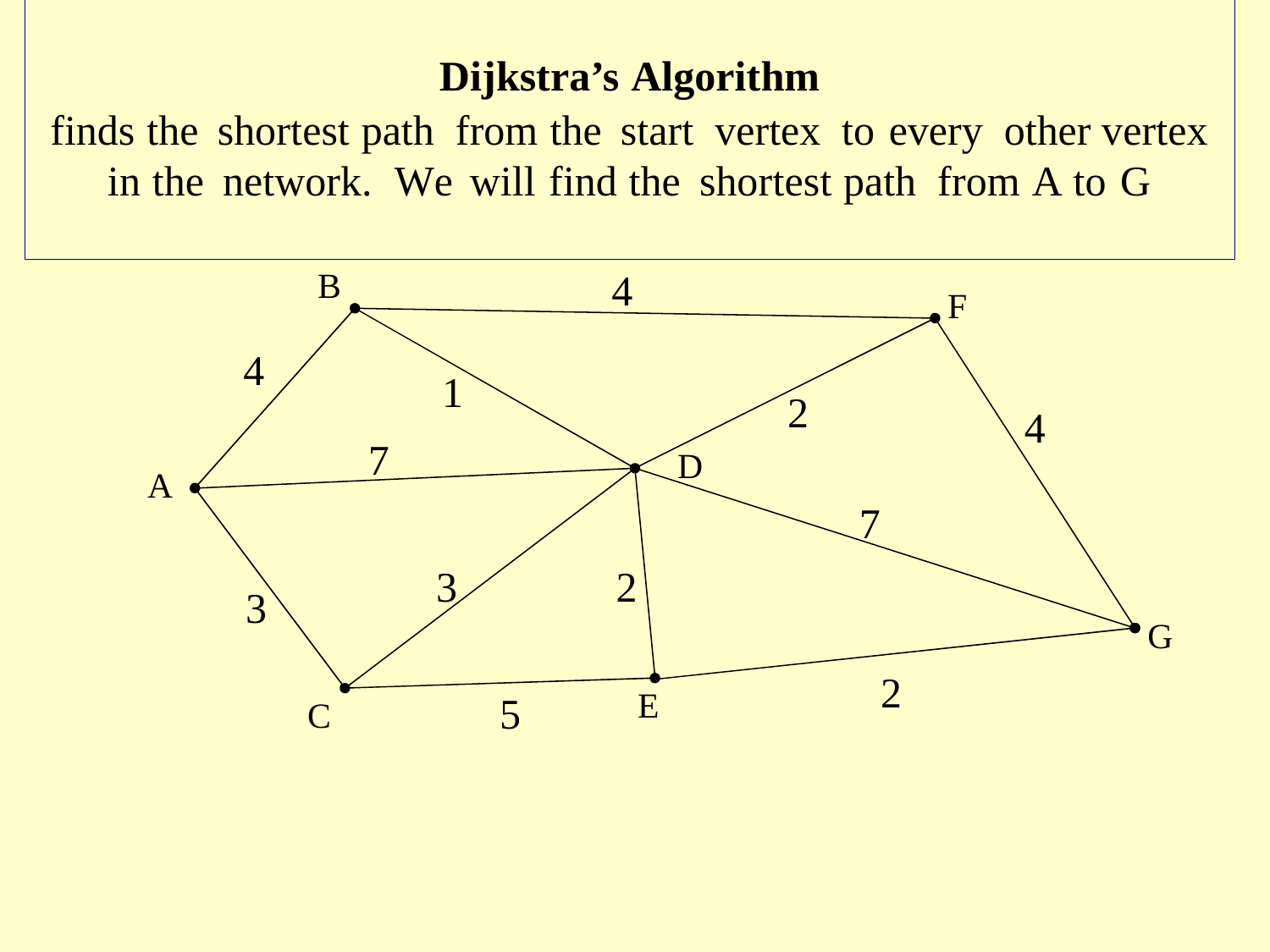

Dijkstra’s Algorithm
finds the shortest path from the start vertex to every other vertex in the network.  We will find the shortest path from A to G

B
4
F

4
1
2
4
7
D

A

7
3
2
3
G

2

E
5
C